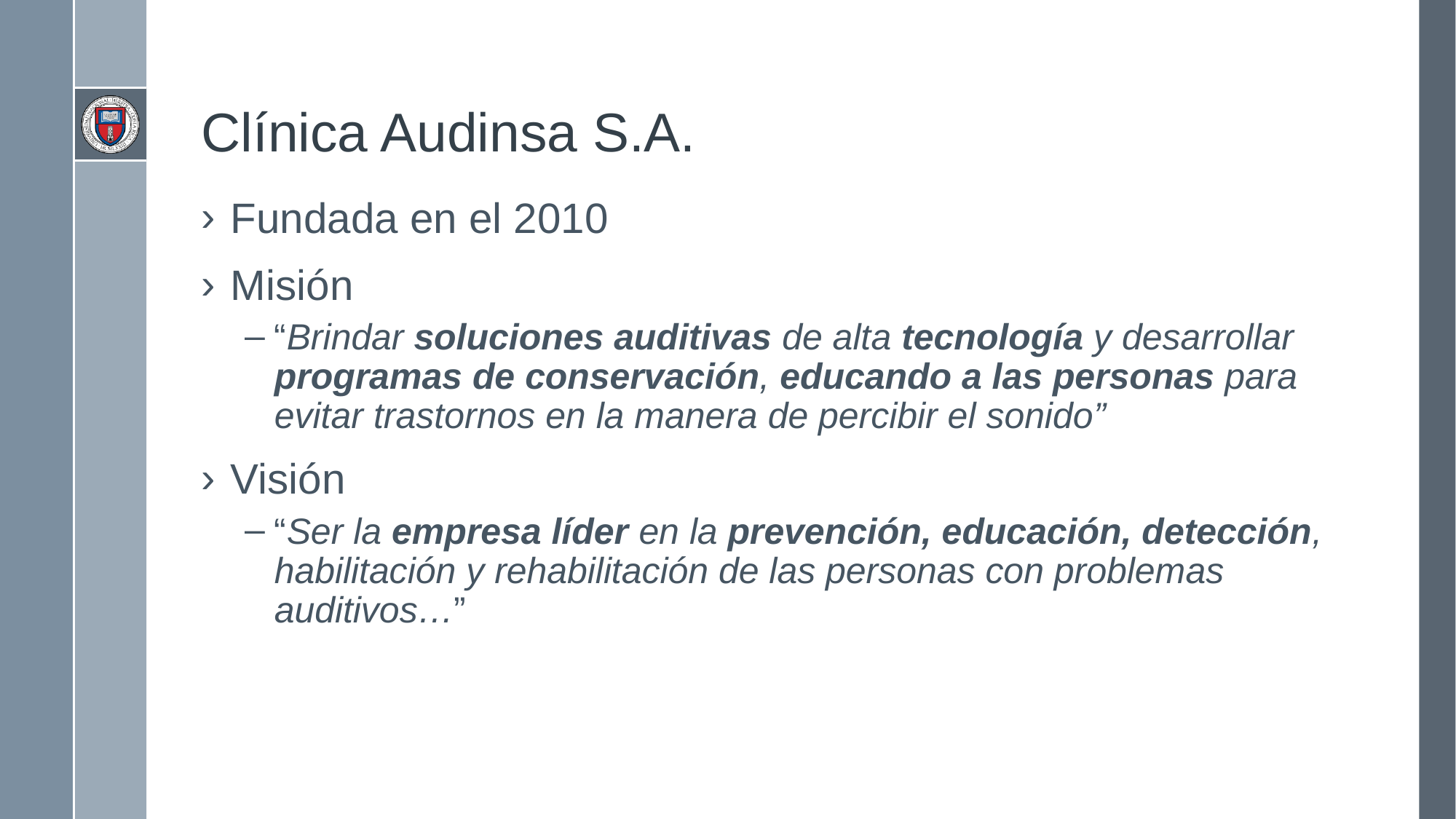

# Clínica Audinsa S.A.
Fundada en el 2010
Misión
“Brindar soluciones auditivas de alta tecnología y desarrollar programas de conservación, educando a las personas para evitar trastornos en la manera de percibir el sonido”
Visión
“Ser la empresa líder en la prevención, educación, detección, habilitación y rehabilitación de las personas con problemas auditivos…”